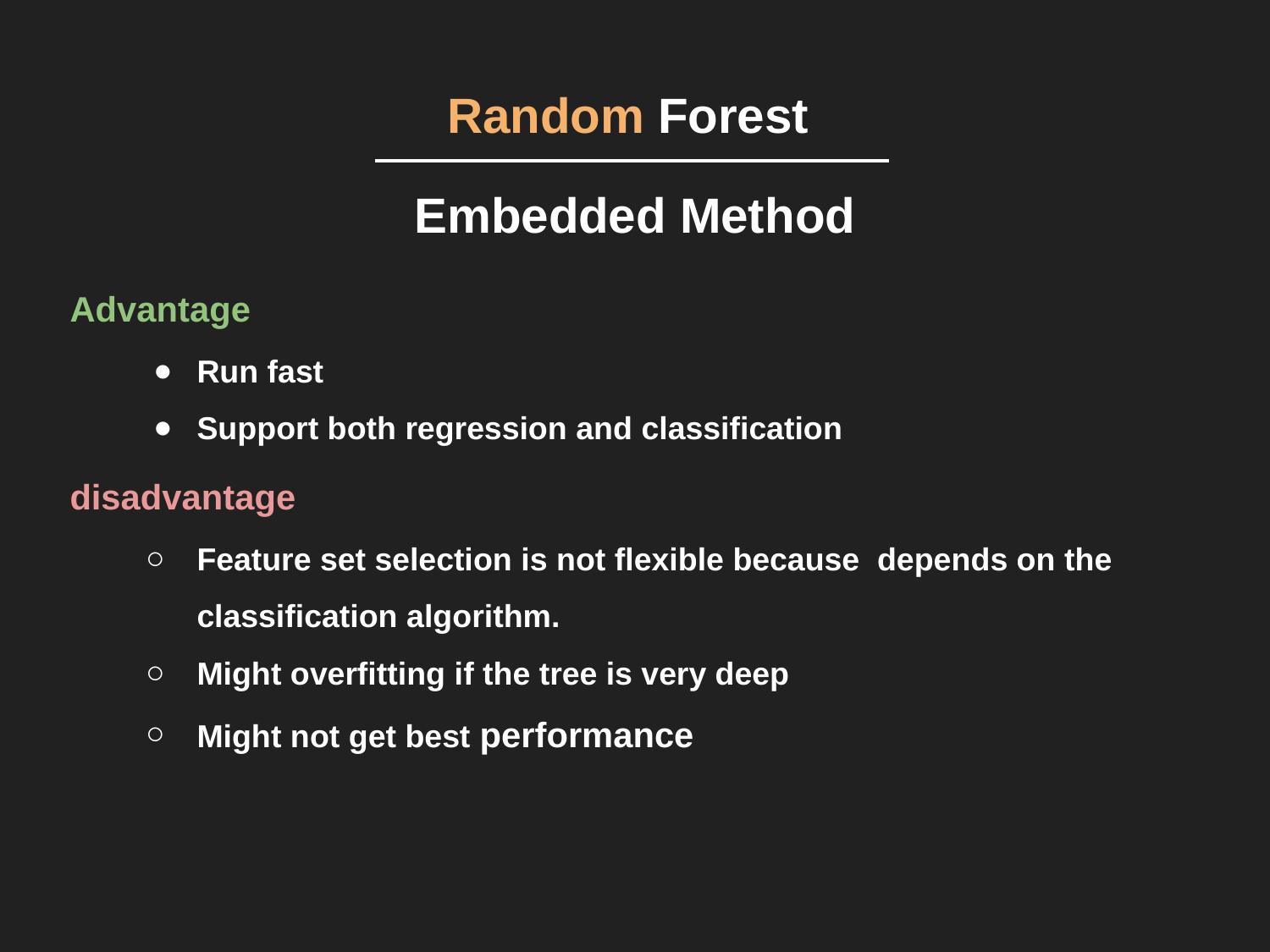

Random Forest
Embedded Method

Advantage
Run fast
Support both regression and classification
disadvantage
Feature set selection is not flexible because  depends on the classification algorithm.
Might overfitting if the tree is very deep
Might not get best performance